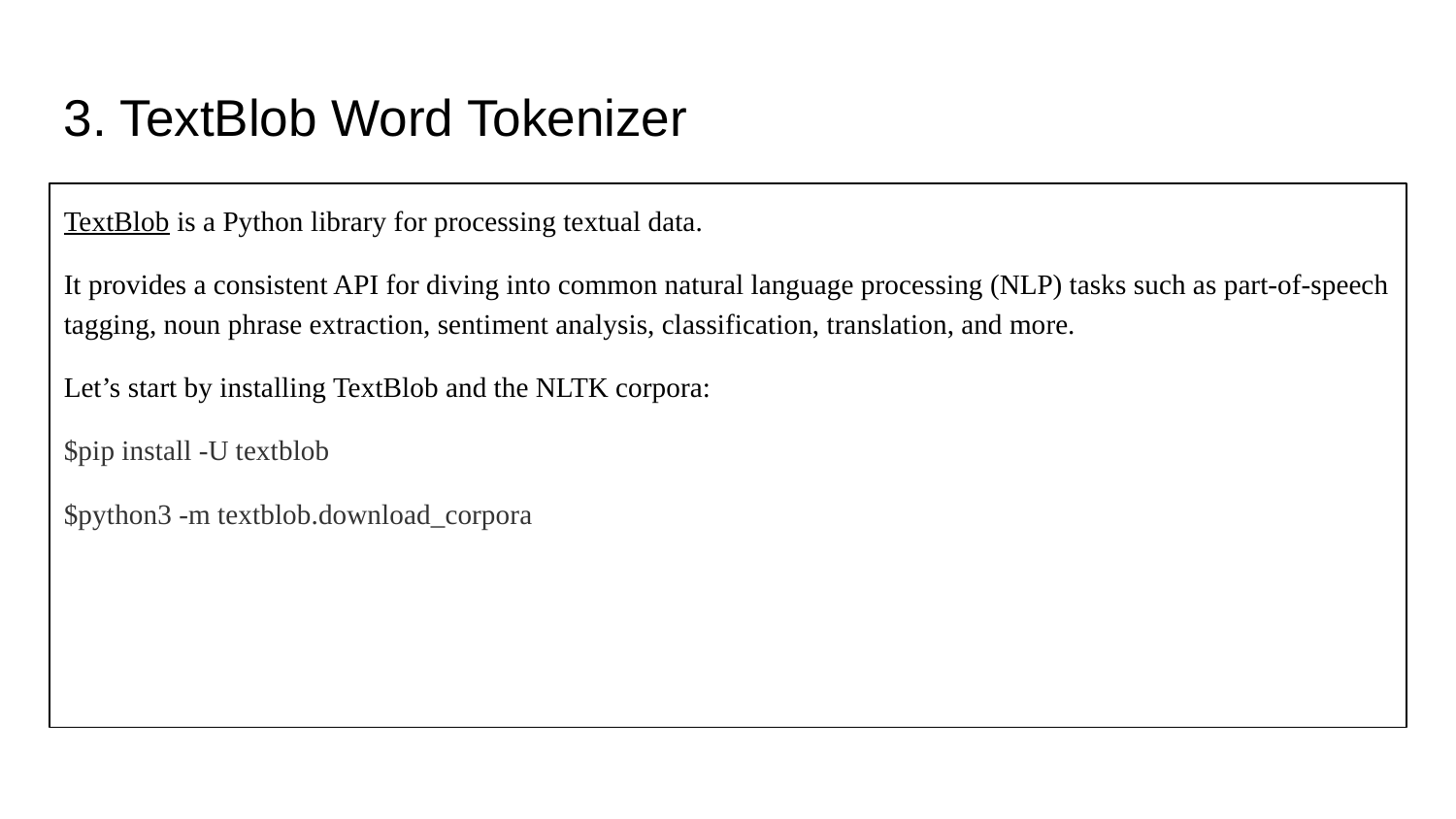

3. TextBlob Word Tokenizer
TextBlob is a Python library for processing textual data.
It provides a consistent API for diving into common natural language processing (NLP) tasks such as part-of-speech tagging, noun phrase extraction, sentiment analysis, classification, translation, and more.
Let’s start by installing TextBlob and the NLTK corpora:
$pip install -U textblob
$python3 -m textblob.download_corpora